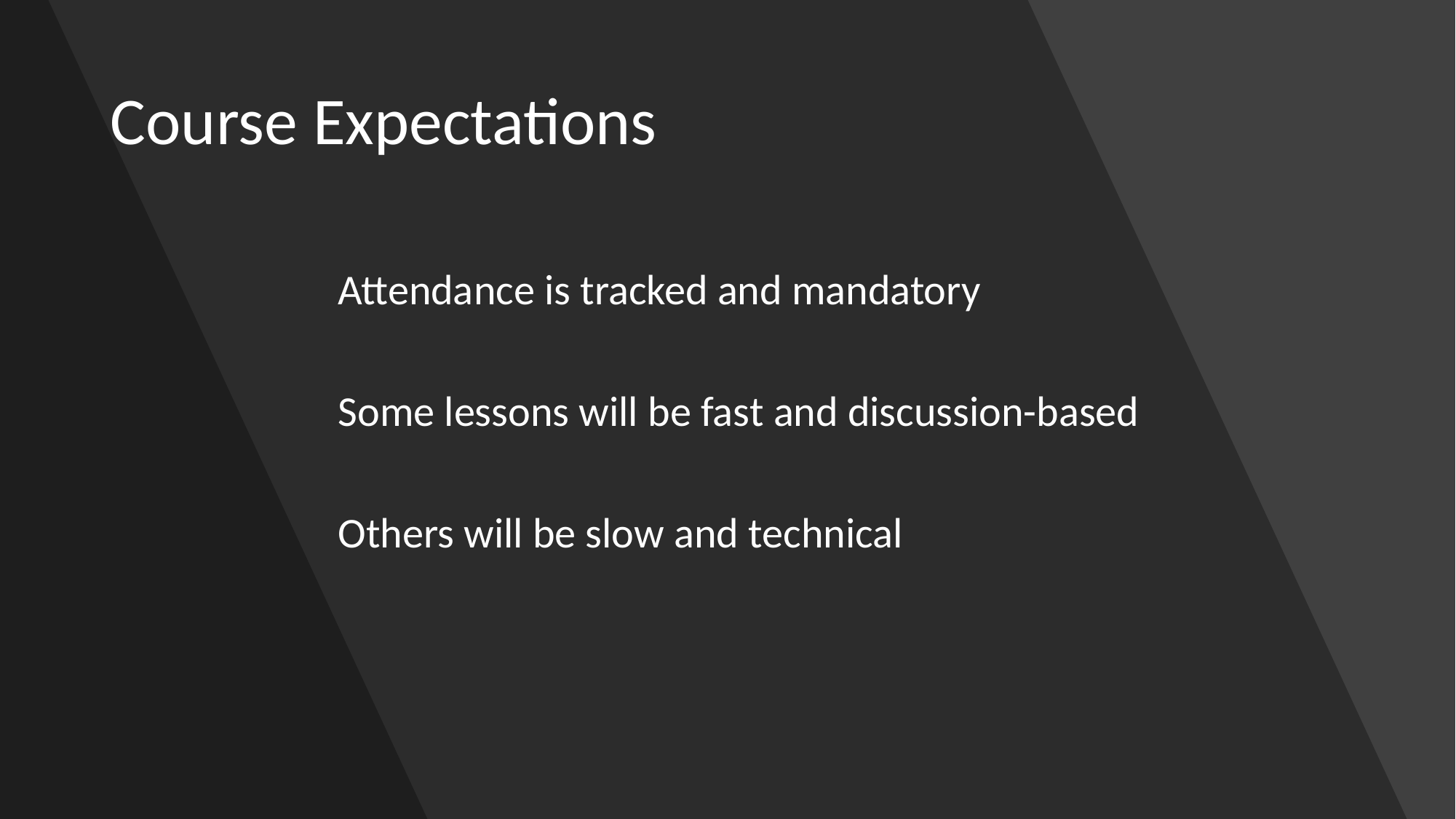

# Course Expectations
Attendance is tracked and mandatory

Some lessons will be fast and discussion-based

Others will be slow and technical